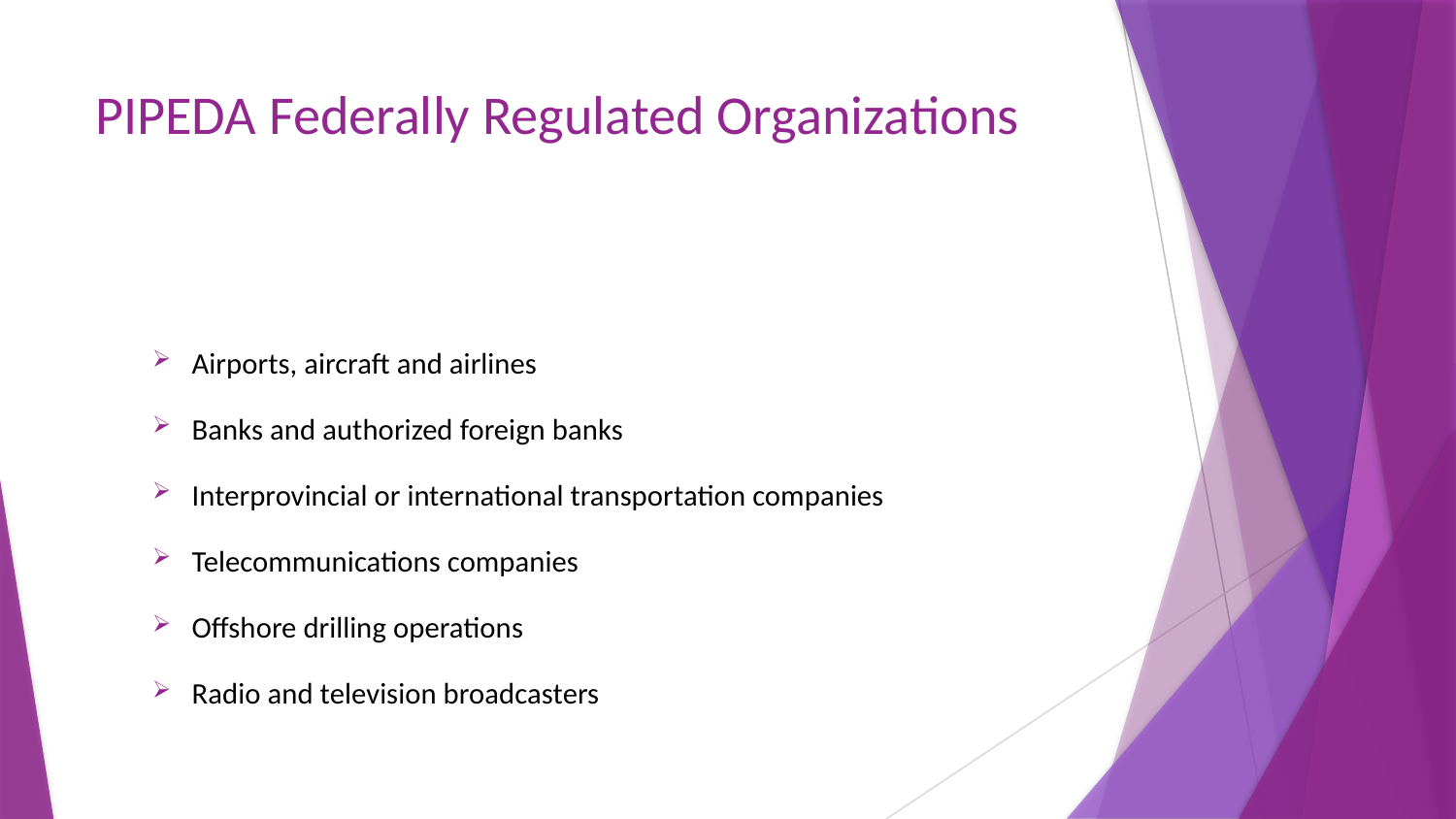

# PIPEDA Federally Regulated Organizations
Airports, aircraft and airlines
Banks and authorized foreign banks
Interprovincial or international transportation companies
Telecommunications companies
Offshore drilling operations
Radio and television broadcasters